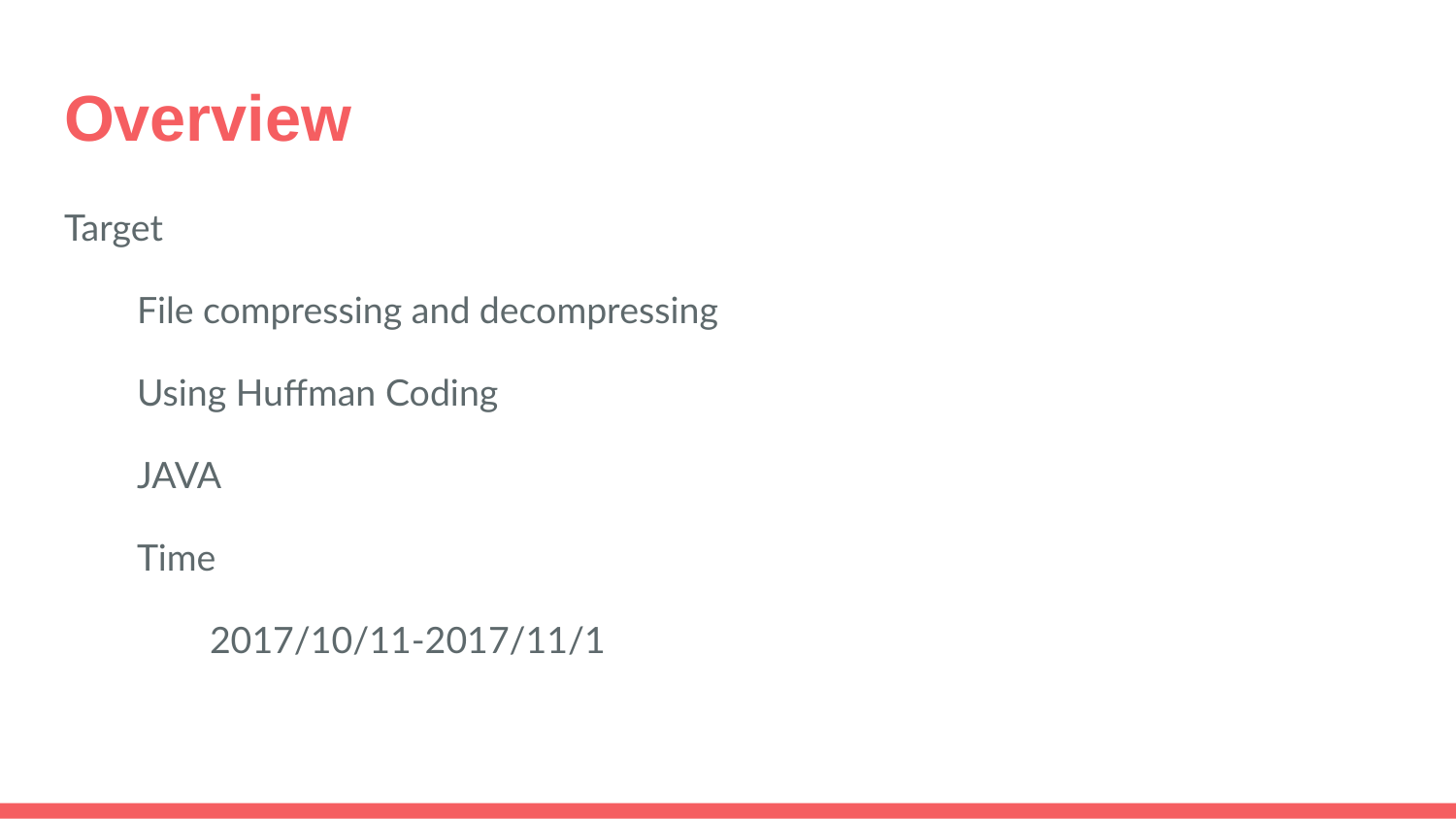

# Overview
Target
File compressing and decompressing
Using Huffman Coding
JAVA
Time
	2017/10/11-2017/11/1